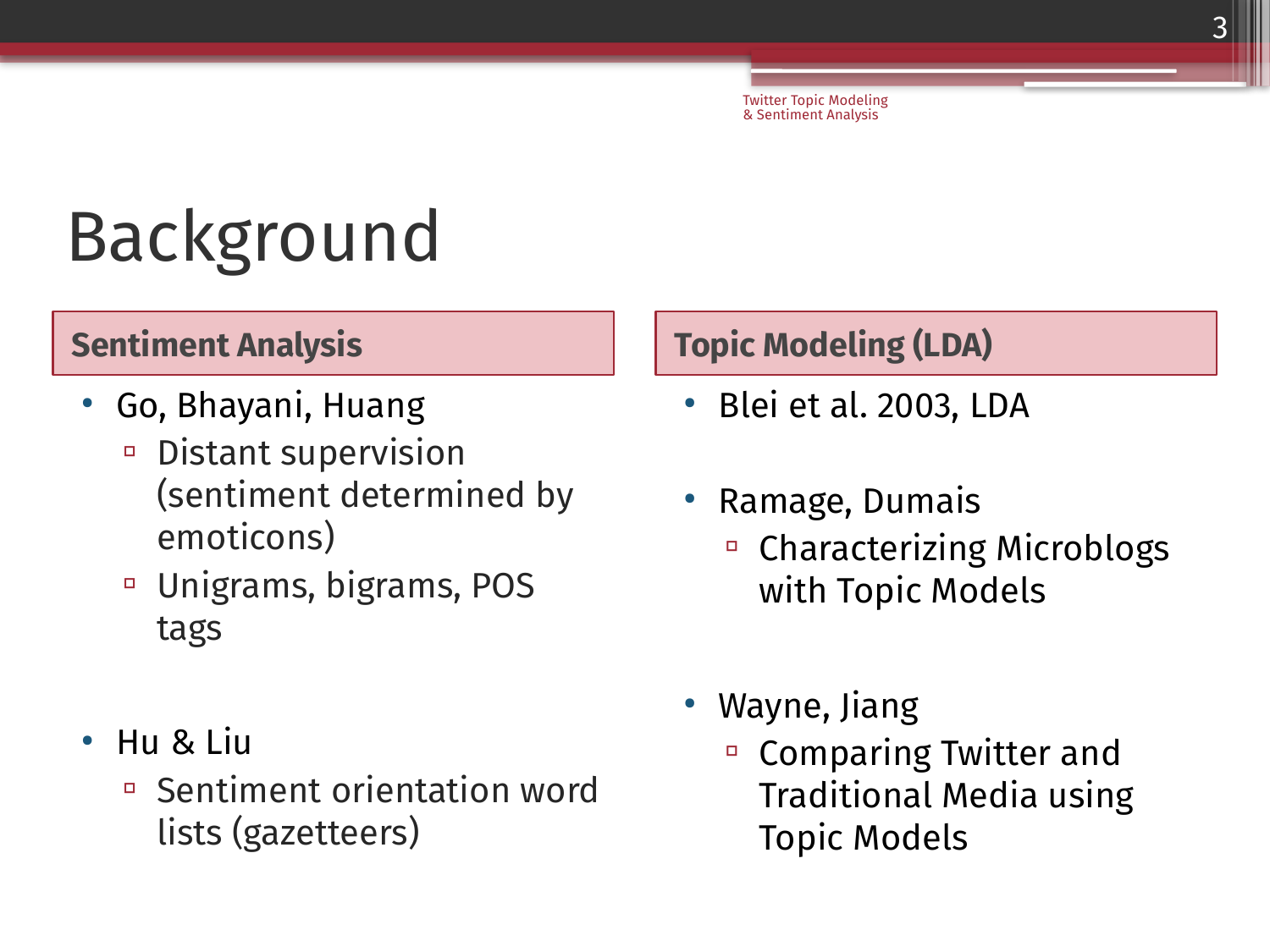

3
Twitter Topic Modeling & Sentiment Analysis
# Background
Sentiment Analysis
Topic Modeling (LDA)
Go, Bhayani, Huang
Distant supervision (sentiment determined by emoticons)
Unigrams, bigrams, POS tags

Hu & Liu
Sentiment orientation word lists (gazetteers)
Blei et al. 2003, LDA

Ramage, Dumais
Characterizing Microblogs with Topic Models

Wayne, Jiang
Comparing Twitter and Traditional Media using Topic Models